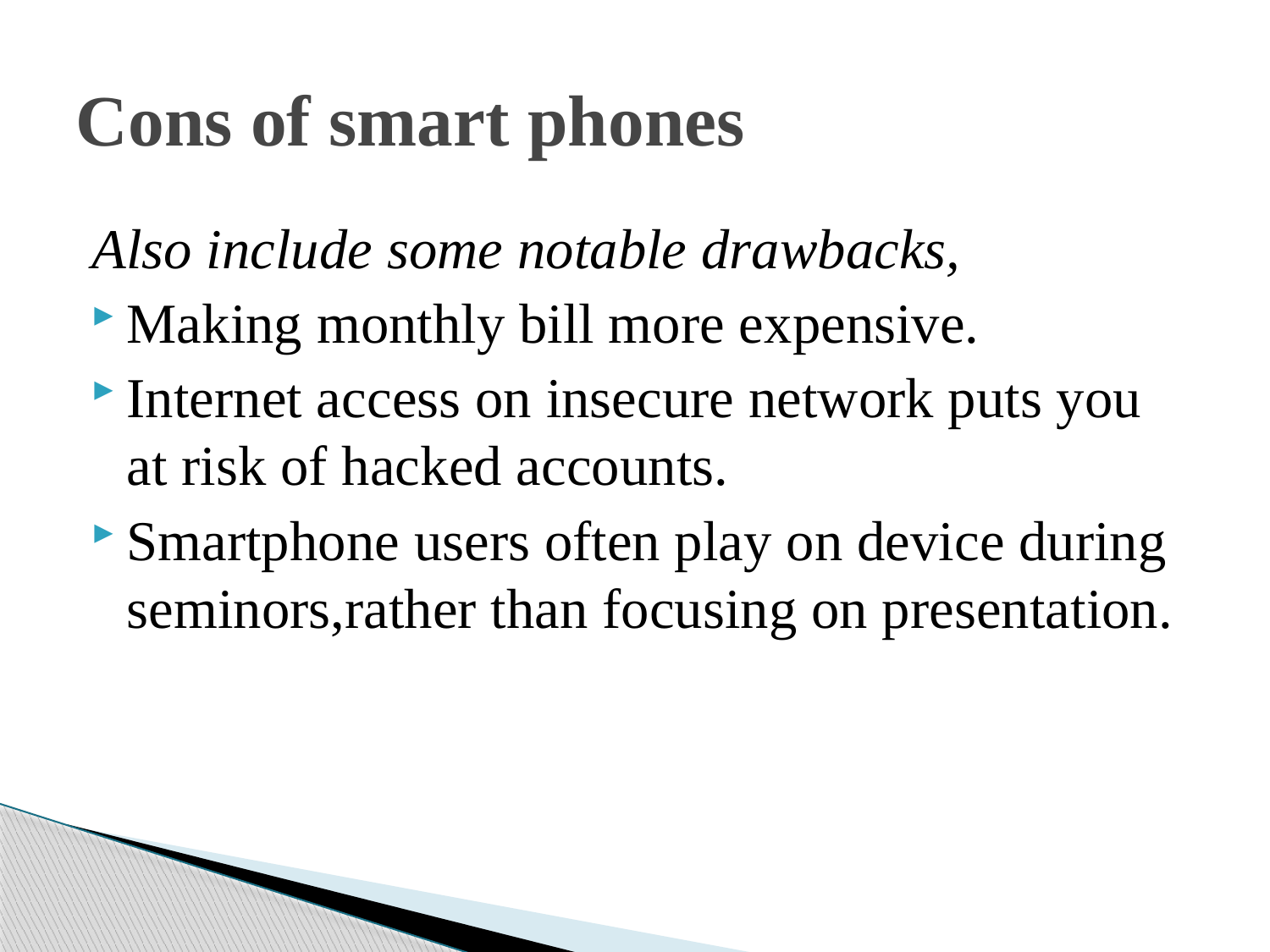

# Cons of smart phones
Also include some notable drawbacks,
Making monthly bill more expensive.
Internet access on insecure network puts you at risk of hacked accounts.
Smartphone users often play on device during seminors,rather than focusing on presentation.